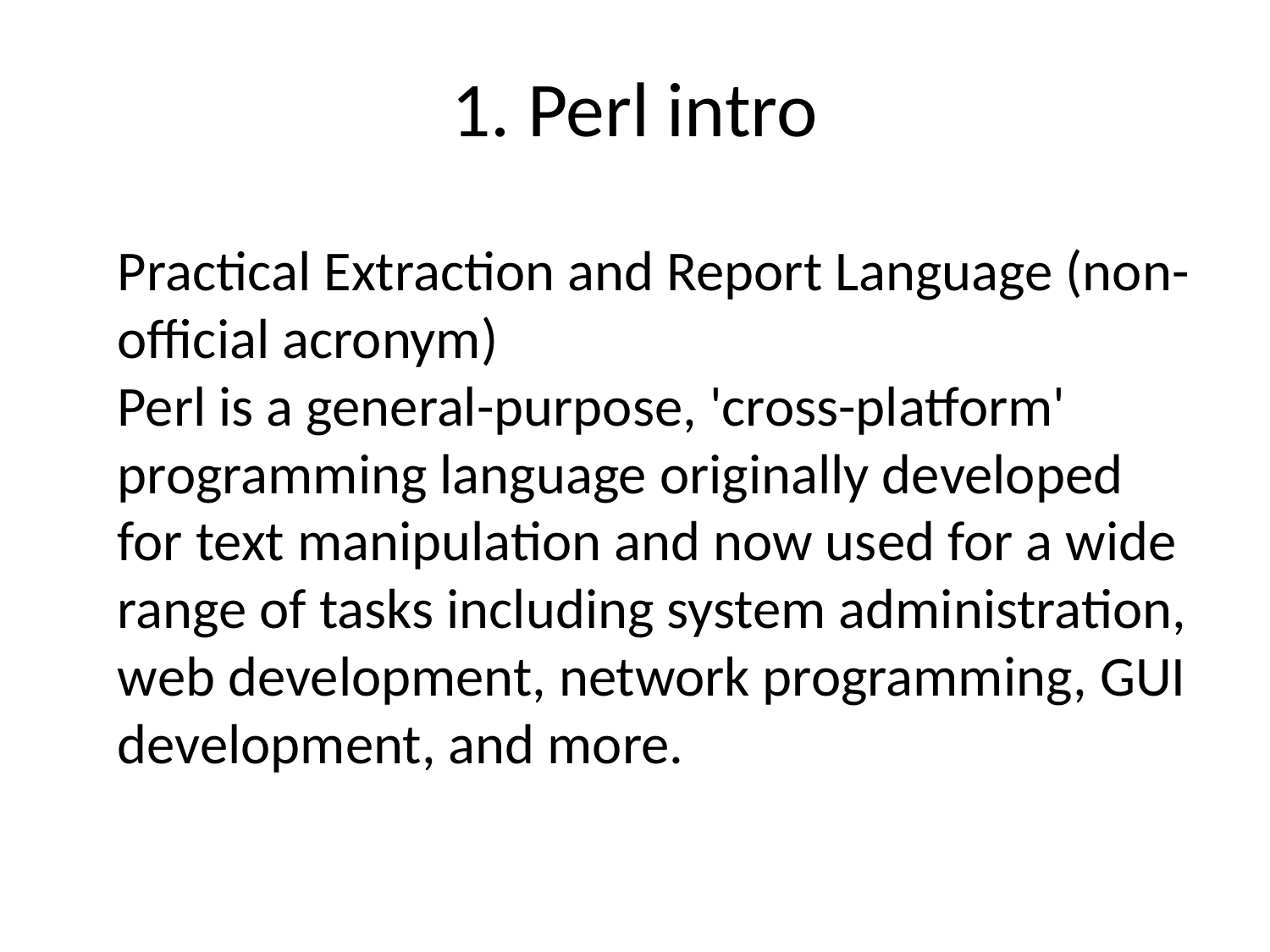

1. Perl intro
Practical Extraction and Report Language (non-official acronym)
Perl is a general-purpose, 'cross-platform' programming language originally developed for text manipulation and now used for a wide range of tasks including system administration, web development, network programming, GUI development, and more.